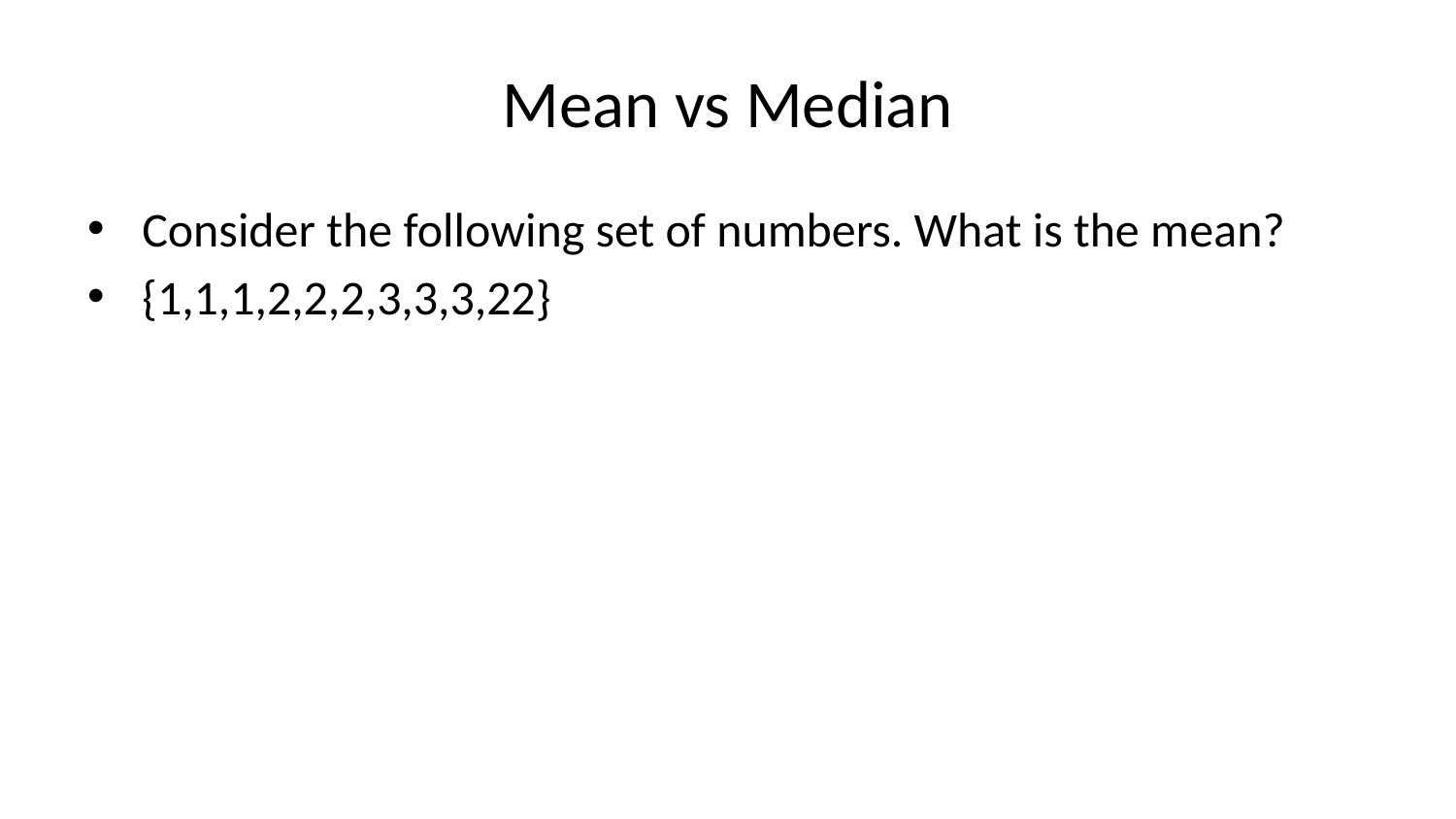

# Mean vs Median
Consider the following set of numbers. What is the mean?
{1,1,1,2,2,2,3,3,3,22}